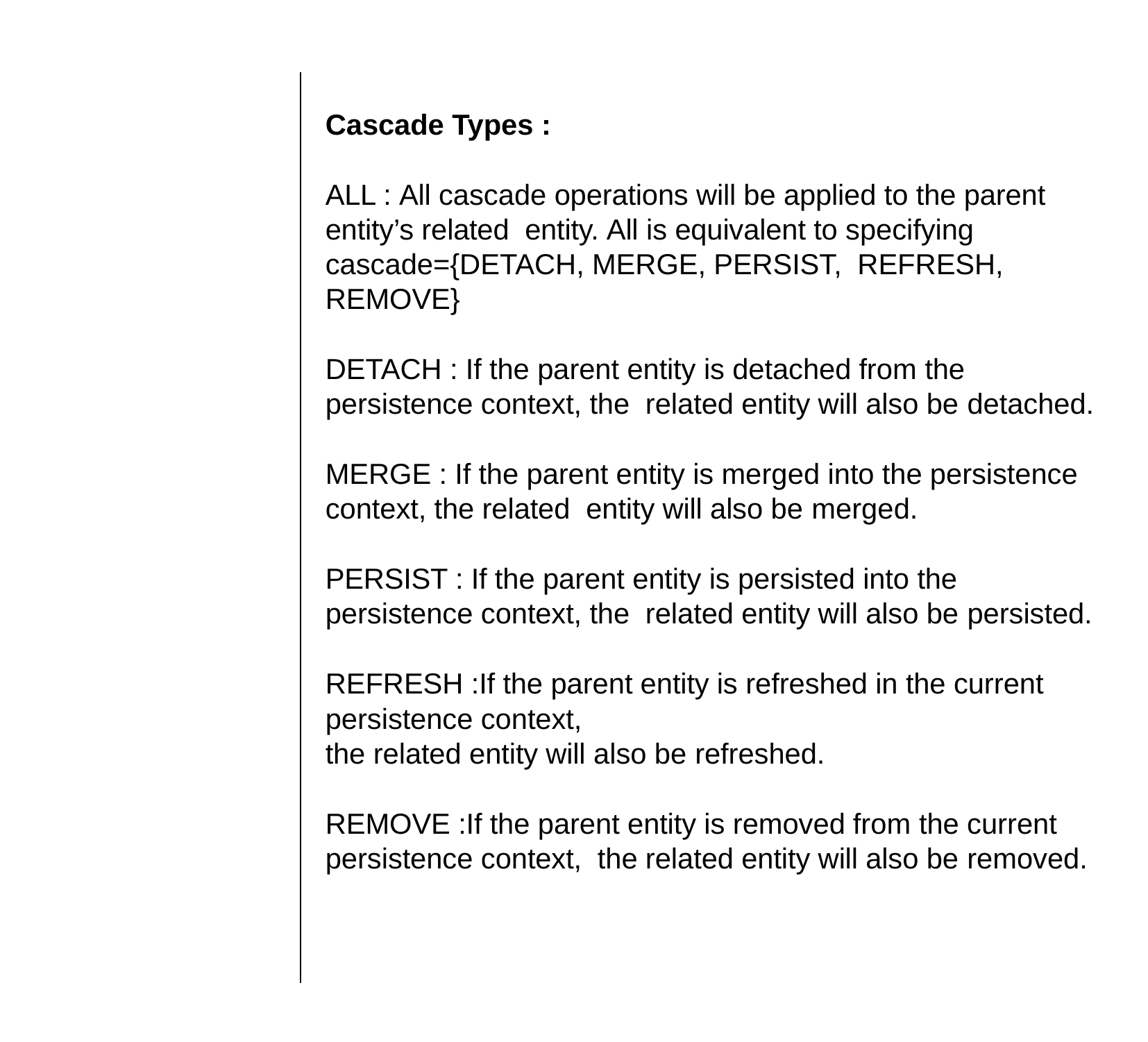

Cascade Types :

ALL : All cascade operations will be applied to the parent entity’s related  entity. All is equivalent to specifying cascade={DETACH, MERGE, PERSIST,  REFRESH, REMOVE}

DETACH : If the parent entity is detached from the persistence context, the  related entity will also be detached.

MERGE : If the parent entity is merged into the persistence context, the related  entity will also be merged.

PERSIST : If the parent entity is persisted into the persistence context, the  related entity will also be persisted.

REFRESH :If the parent entity is refreshed in the current persistence context,
the related entity will also be refreshed.

REMOVE :If the parent entity is removed from the current persistence context,  the related entity will also be removed.